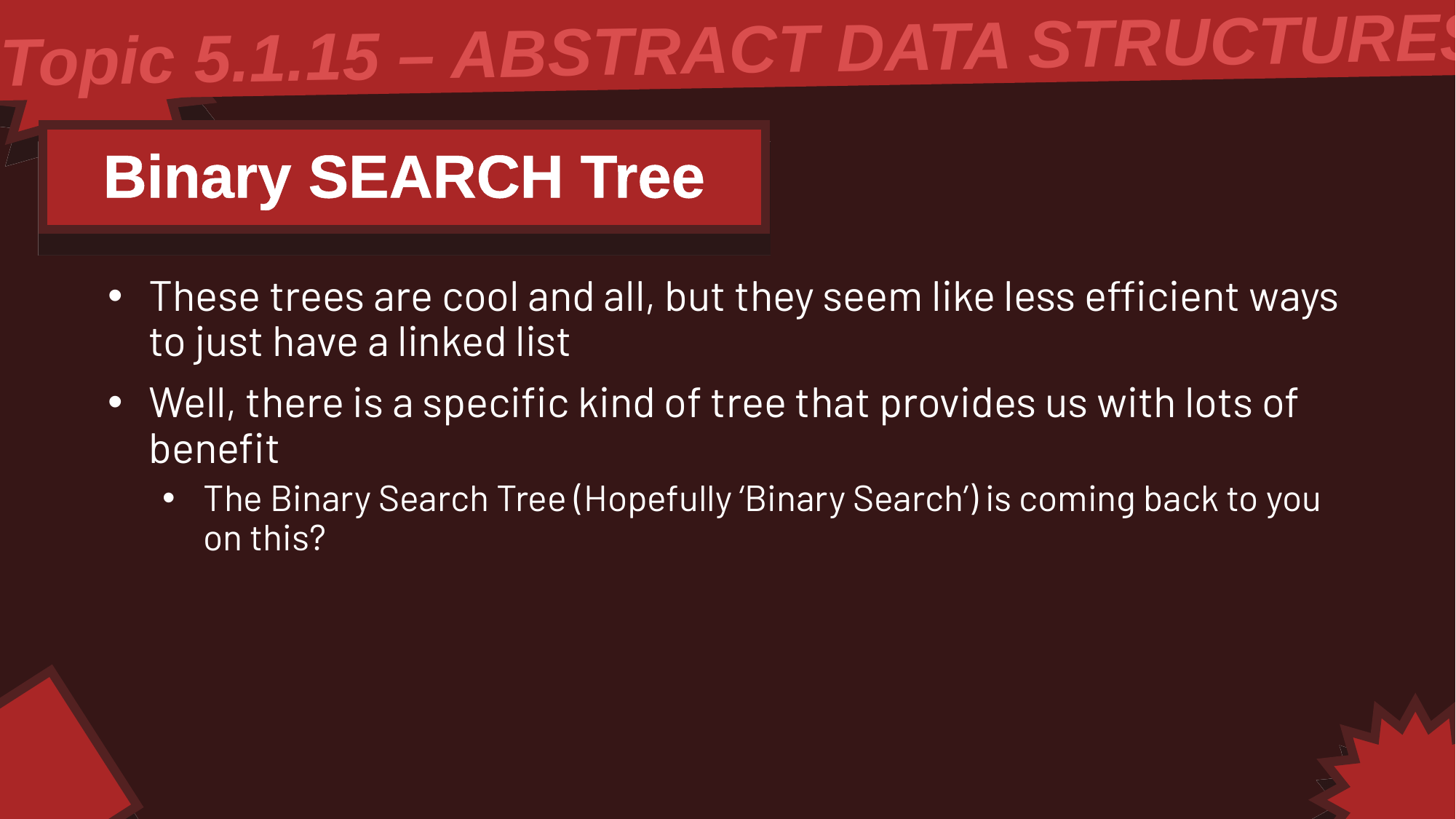

Topic 5.1.15 – ABSTRACT DATA STRUCTURES

Binary SEARCH Tree
These trees are cool and all, but they seem like less efficient ways to just have a linked list
Well, there is a specific kind of tree that provides us with lots of benefit
The Binary Search Tree (Hopefully ‘Binary Search’) is coming back to you on this?